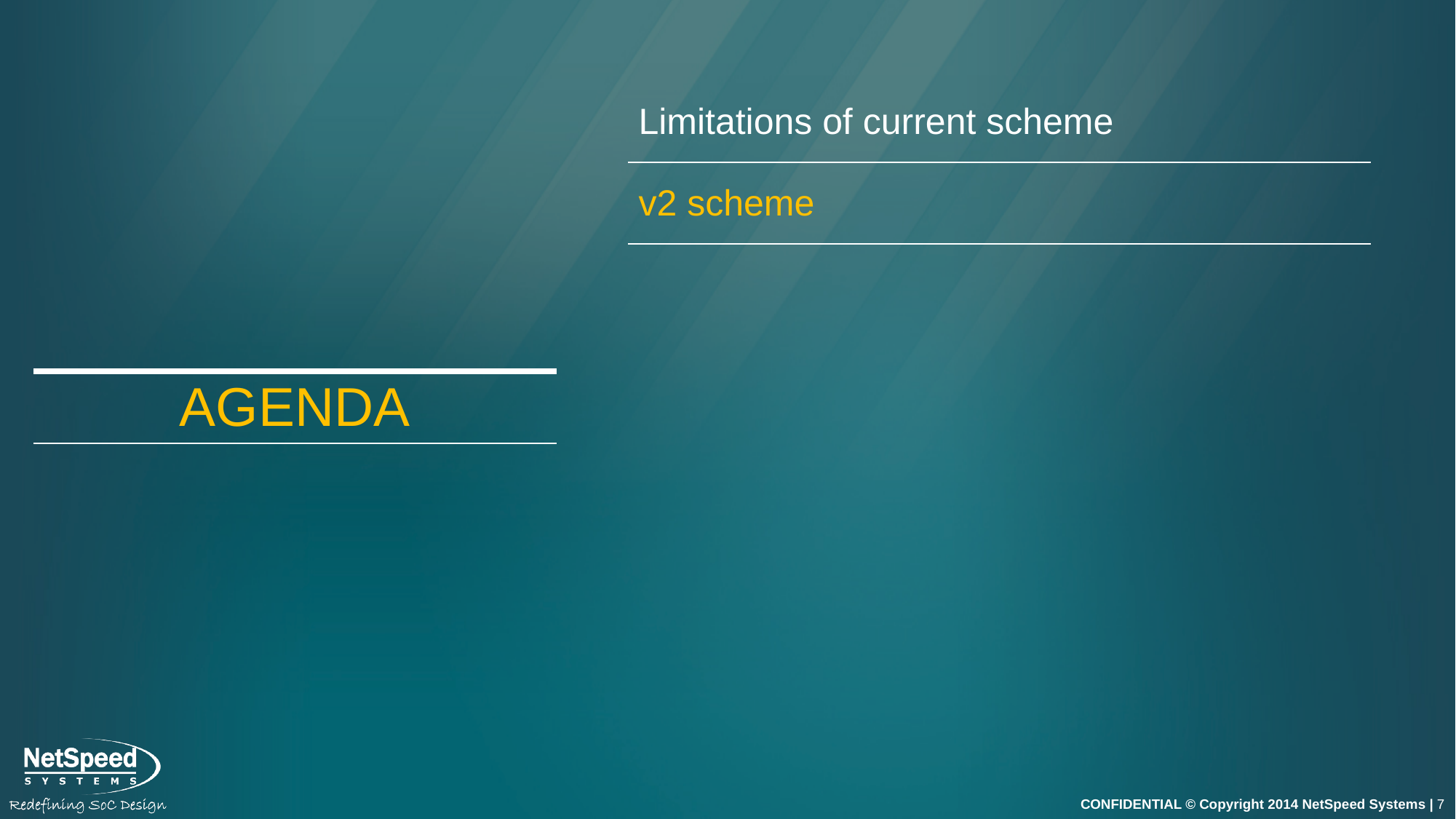

| Limitations of current scheme |
| --- |
| v2 scheme |
| Agenda |
| --- |